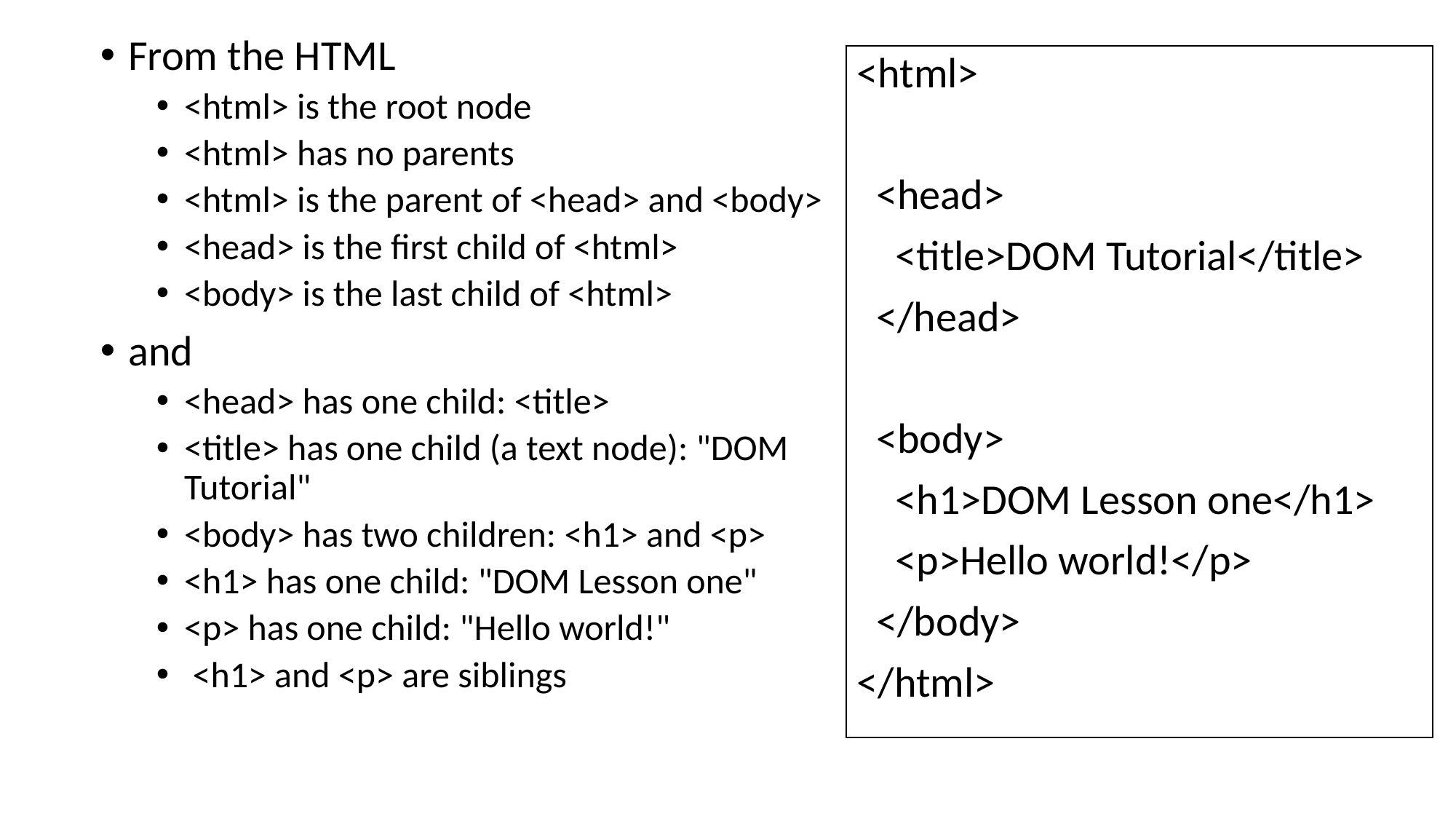

From the HTML
<html> is the root node
<html> has no parents
<html> is the parent of <head> and <body>
<head> is the first child of <html>
<body> is the last child of <html>
and
<head> has one child: <title>
<title> has one child (a text node): "DOM Tutorial"
<body> has two children: <h1> and <p>
<h1> has one child: "DOM Lesson one"
<p> has one child: "Hello world!"
 <h1> and <p> are siblings
<html>

  <head>
    <title>DOM Tutorial</title>
  </head>

  <body>
    <h1>DOM Lesson one</h1>
    <p>Hello world!</p>
  </body>
</html>